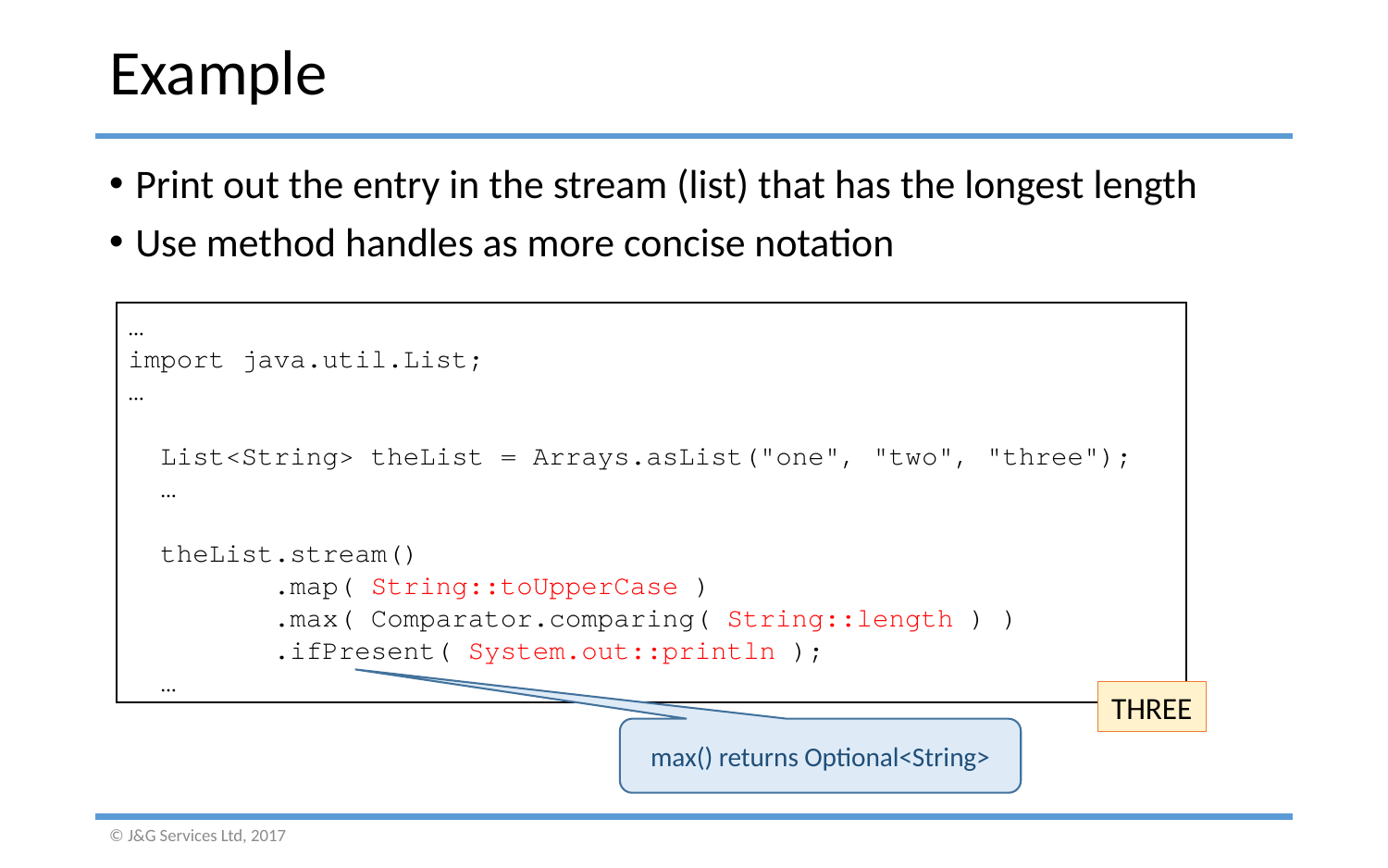

# Example
Print out the entry in the stream (list) that has the longest length
Use method handles as more concise notation
…
import java.util.List;
…

  List<String> theList = Arrays.asList("one", "two", "three");
  …

  theList.stream()
         .map( String::toUpperCase )
         .max( Comparator.comparing( String::length ) )
         .ifPresent( System.out::println );
  …
THREE
max() returns Optional<String>